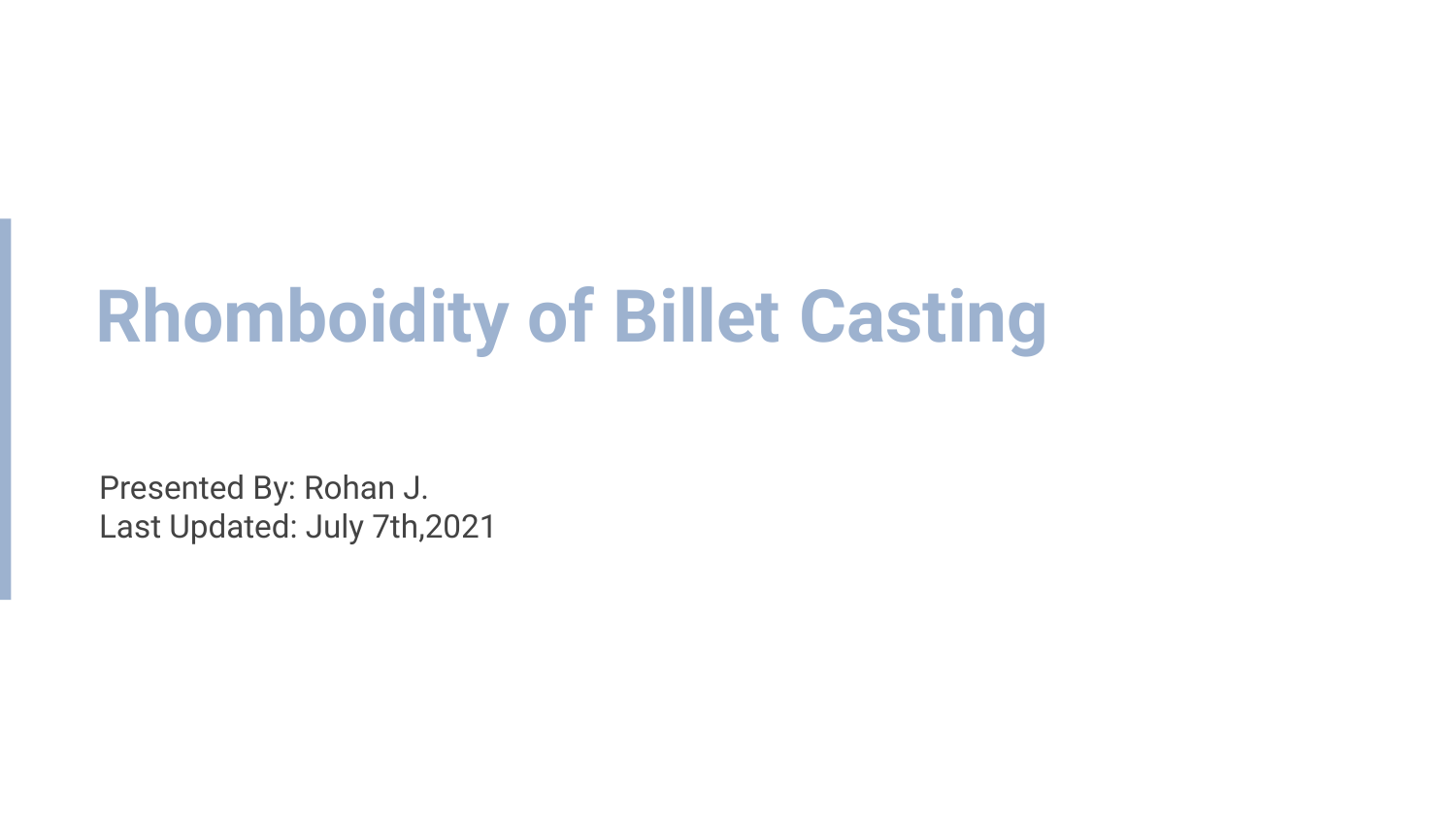

Rhomboidity of Billet Casting
Presented By: Rohan J.
Last Updated: July 7th,2021